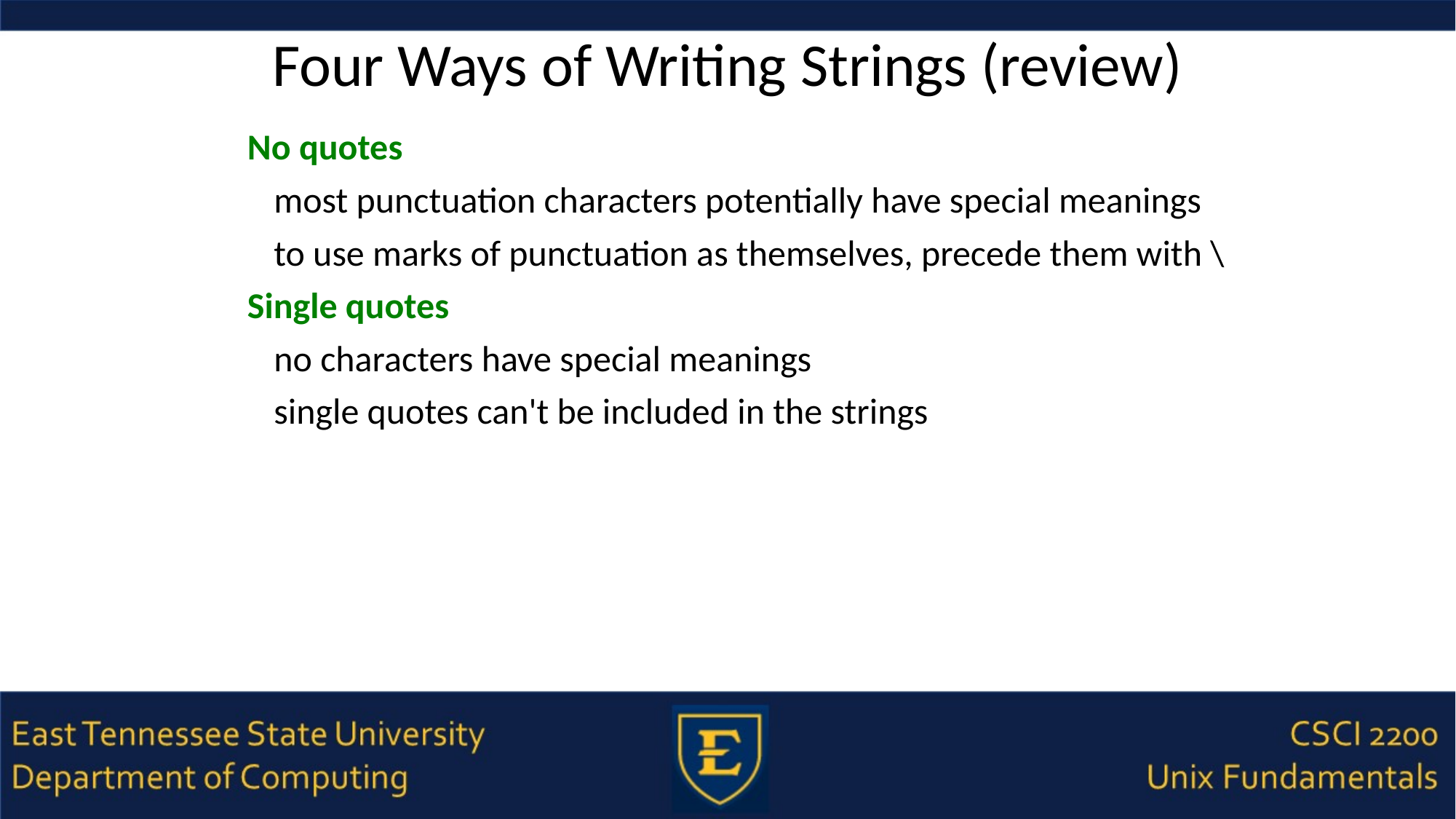

# Four Ways of Writing Strings (review)
No quotes
most punctuation characters potentially have special meanings
to use marks of punctuation as themselves, precede them with \
Single quotes
no characters have special meanings
single quotes can't be included in the strings